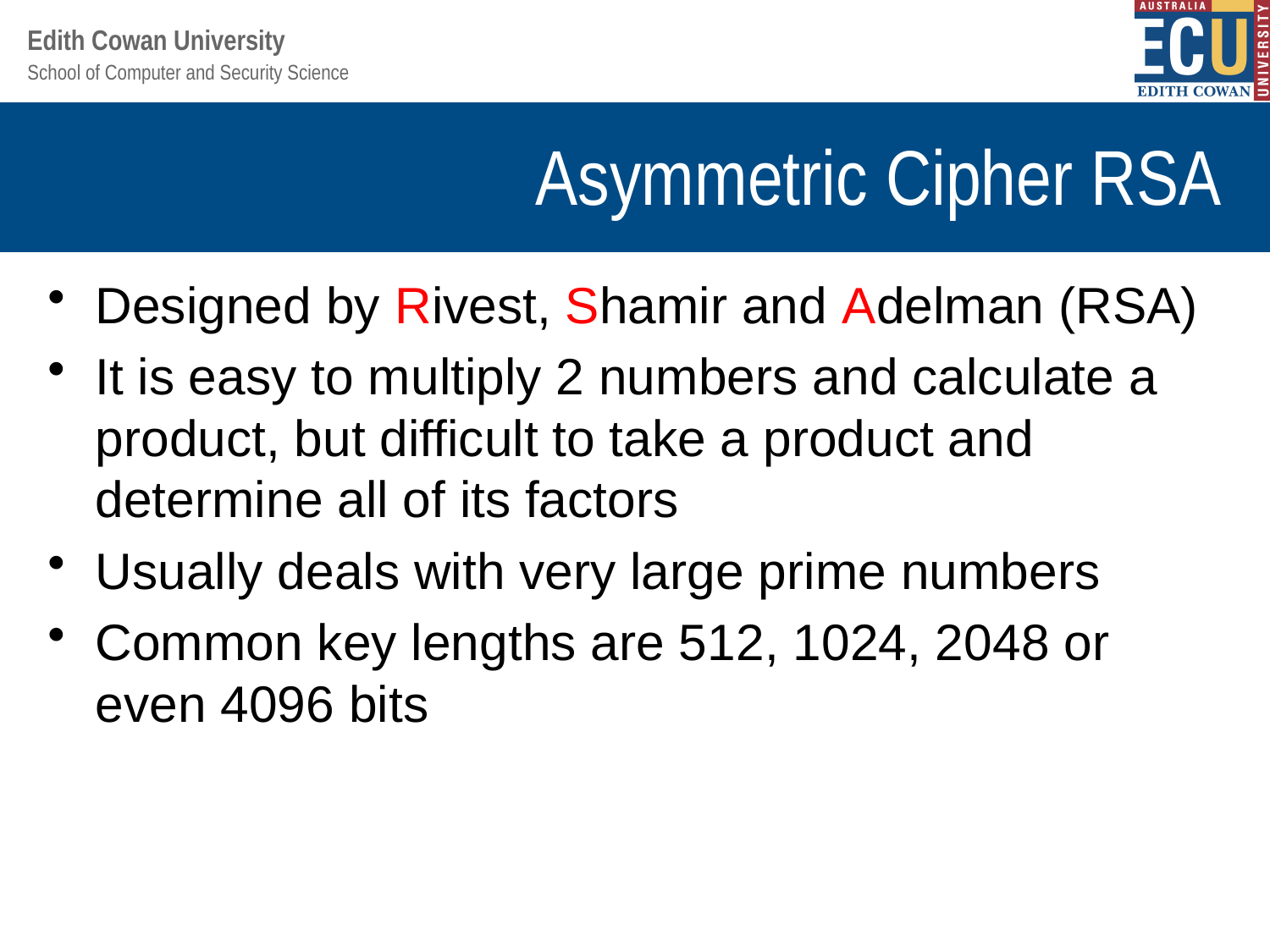

# Asymmetric Cipher RSA
Designed by Rivest, Shamir and Adelman (RSA)
It is easy to multiply 2 numbers and calculate a product, but difficult to take a product and determine all of its factors
Usually deals with very large prime numbers
Common key lengths are 512, 1024, 2048 or even 4096 bits